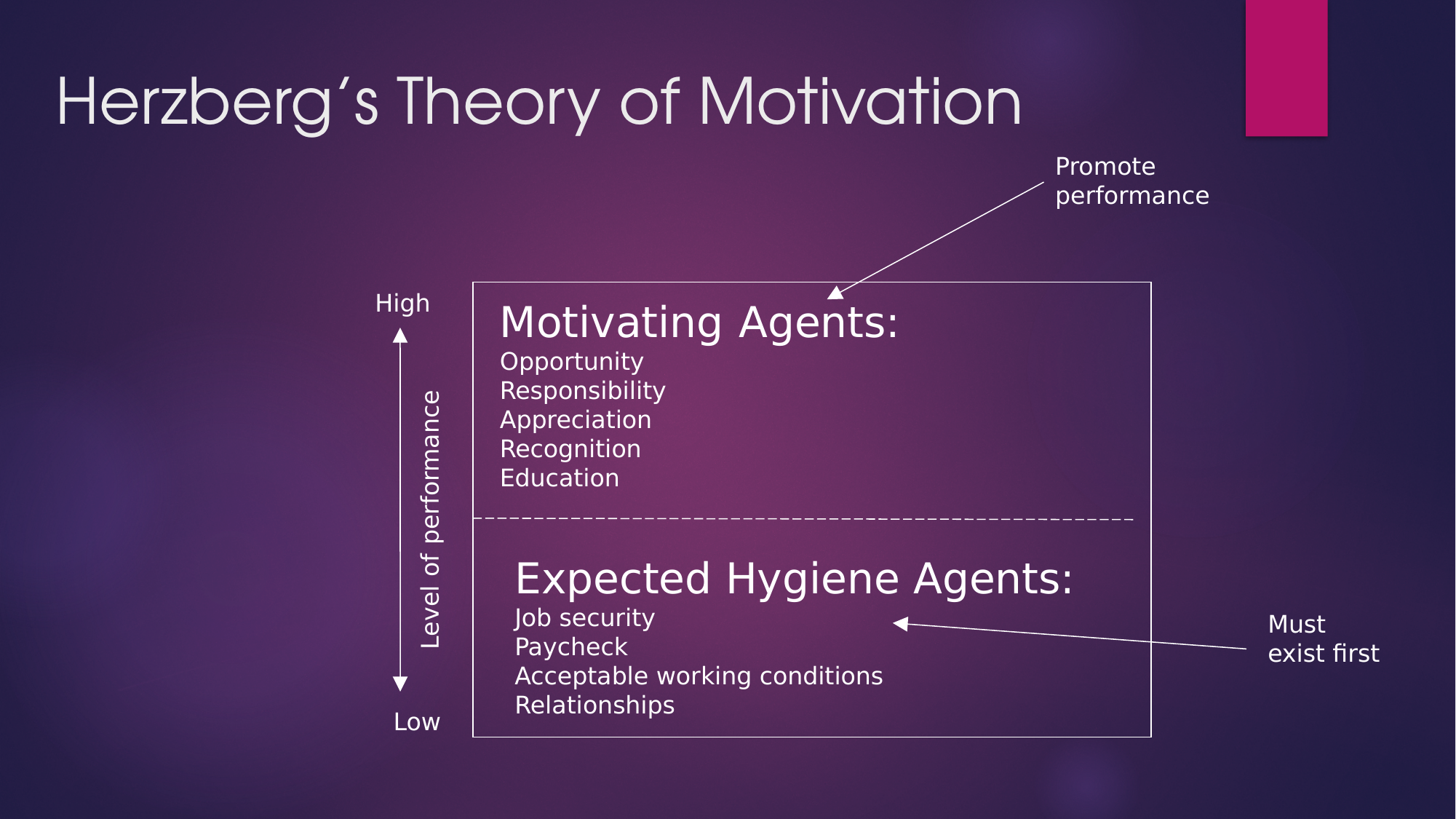

# Herzberg’s Theory of Motivation
Promote
performance

High

Level of performance
Low

Motivating Agents:
Opportunity
Responsibility
Appreciation
Recognition
Education

Expected Hygiene Agents:
Job security
Paycheck
Acceptable working conditions
Relationships
Must
exist first